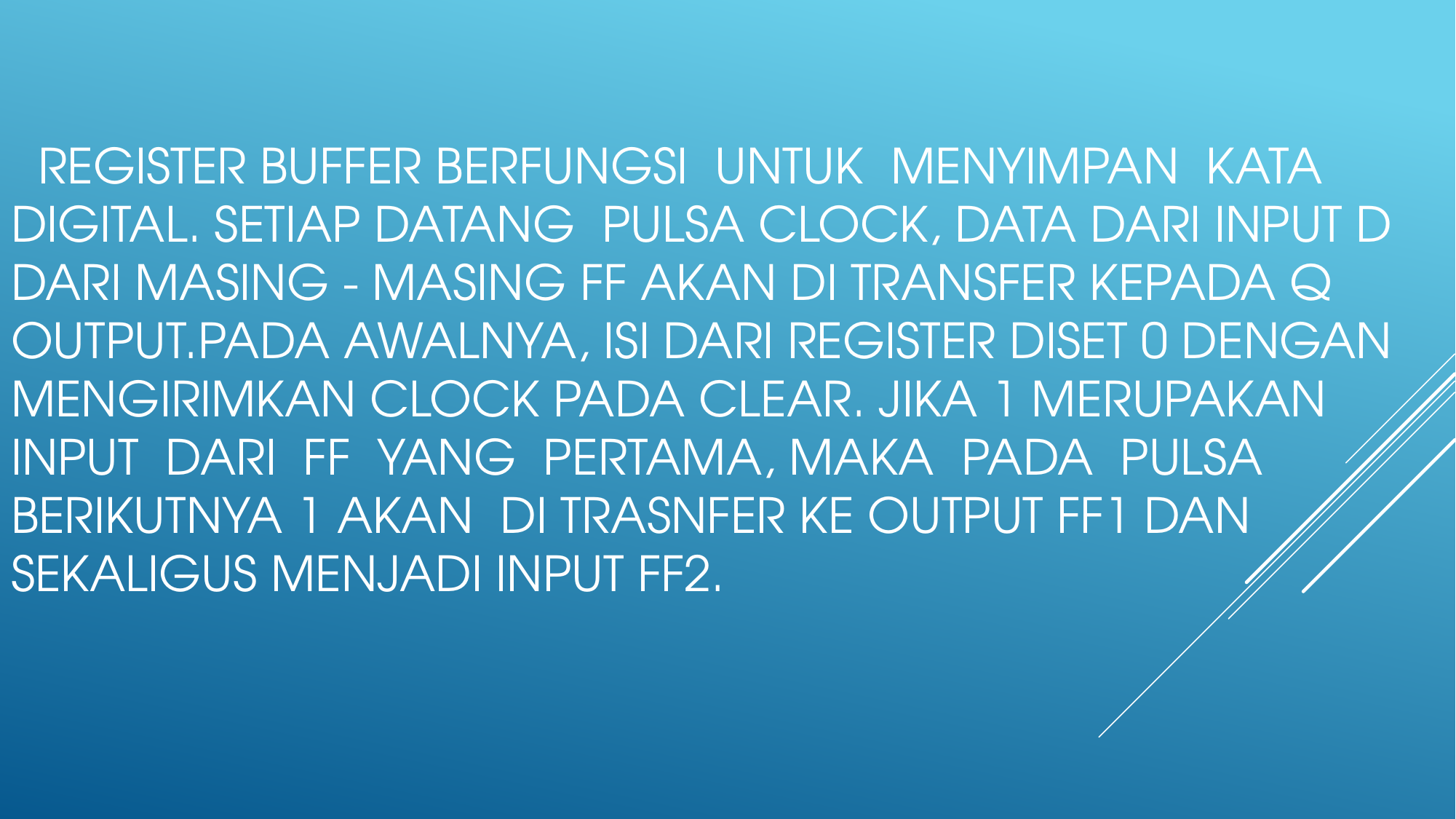

# Register buffer berfungsi  untuk  menyimpan  kata  digital. Setiap datang  pulsa clock, data dari input D dari masing - masing FF akan di transfer kepada Q output.Pada awalnya, isi dari register diset 0 dengan mengirimkan clock pada clear. Jika 1 merupakan  input  dari  FF  yang  pertama, maka  pada  pulsa  berikutnya 1 akan  di trasnfer ke output FF1 dan sekaligus menjadi input FF2.